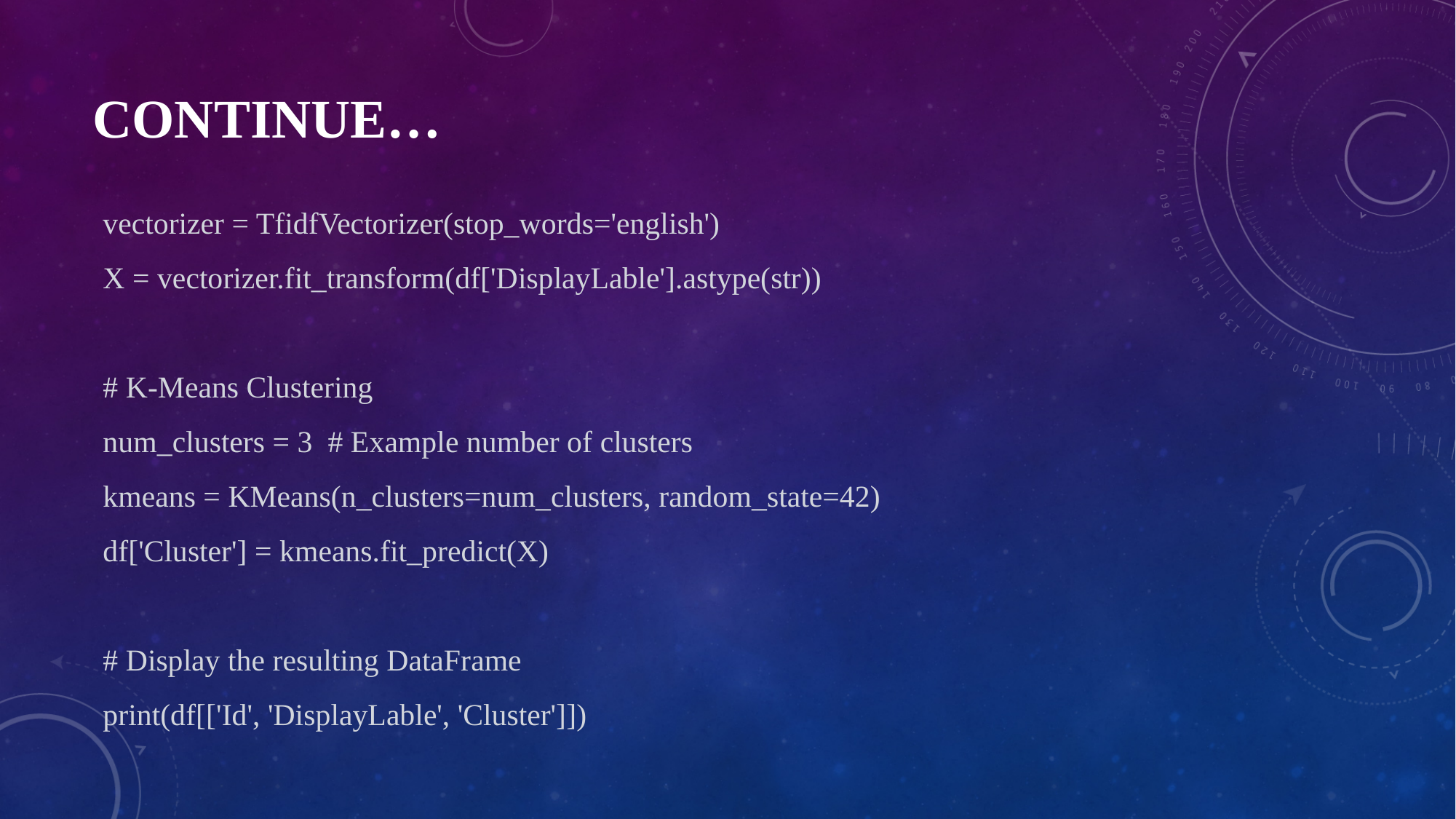

# CONTINUE…
vectorizer = TfidfVectorizer(stop_words='english')
X = vectorizer.fit_transform(df['DisplayLable'].astype(str))

# K-Means Clustering
num_clusters = 3  # Example number of clusters
kmeans = KMeans(n_clusters=num_clusters, random_state=42)
df['Cluster'] = kmeans.fit_predict(X)

# Display the resulting DataFrame
print(df[['Id', 'DisplayLable', 'Cluster']])